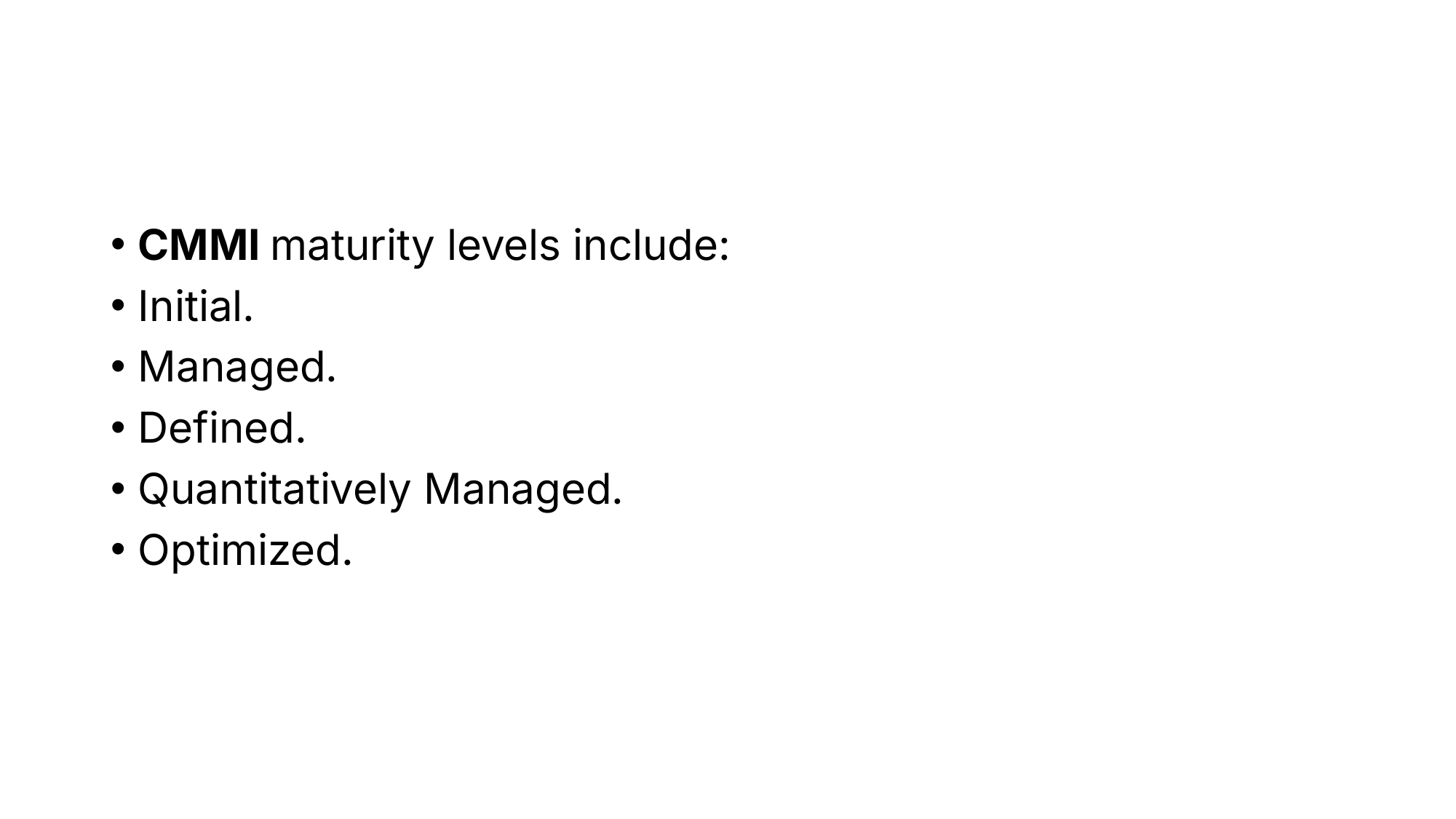

#
CMMI maturity levels include:
Initial.
Managed.
Defined.
Quantitatively Managed.
Optimized.